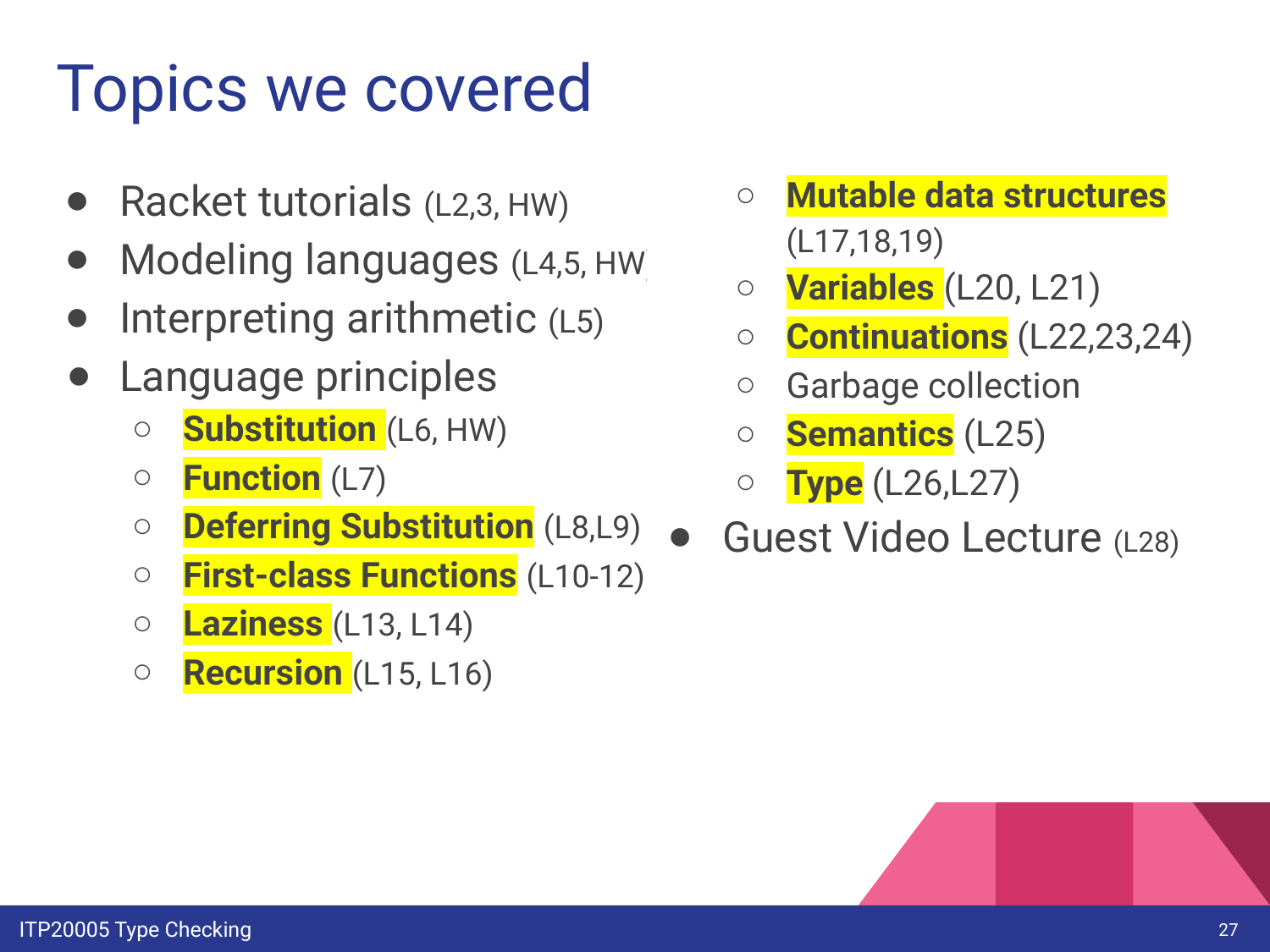

# Topics we covered
Racket tutorials (L2,3, HW)
Modeling languages (L4,5, HW)
Interpreting arithmetic (L5)
Language principles
Substitution (L6, HW)
Function (L7)
Deferring Substitution (L8,L9)
First-class Functions (L10-12)
Laziness (L13, L14)
Recursion (L15, L16)
Mutable data structures (L17,18,19)
Variables (L20, L21)
Continuations (L22,23,24)
Garbage collection
Semantics (L25)
Type (L26,L27)
Guest Video Lecture (L28)
27